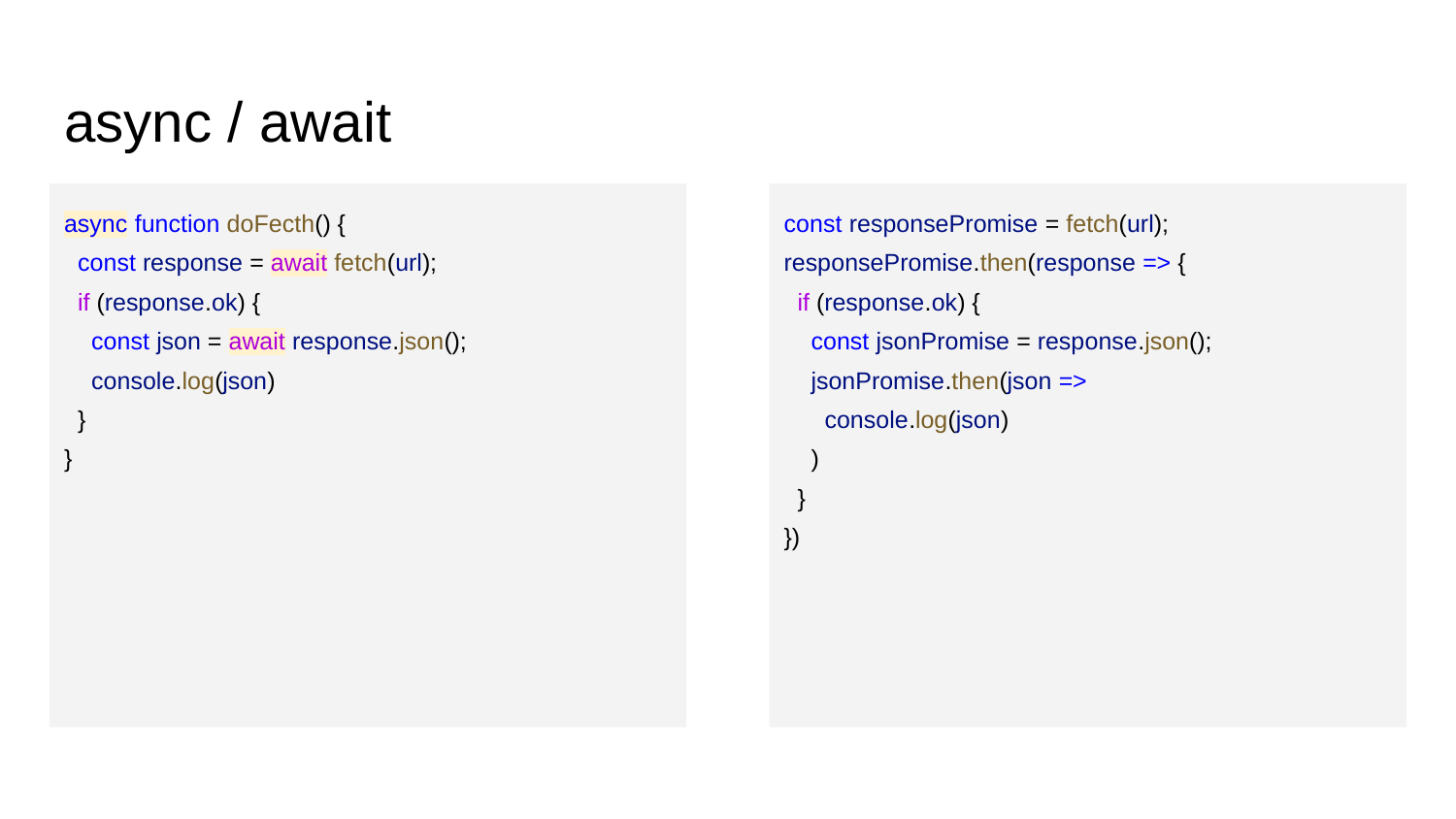

# async / await
async function doFecth() {
  const response = await fetch(url);
  if (response.ok) {
    const json = await response.json();
    console.log(json)
  }
}

const responsePromise = fetch(url);
responsePromise.then(response => {
  if (response.ok) {
    const jsonPromise = response.json();
    jsonPromise.then(json =>
      console.log(json)
    )
  }
})